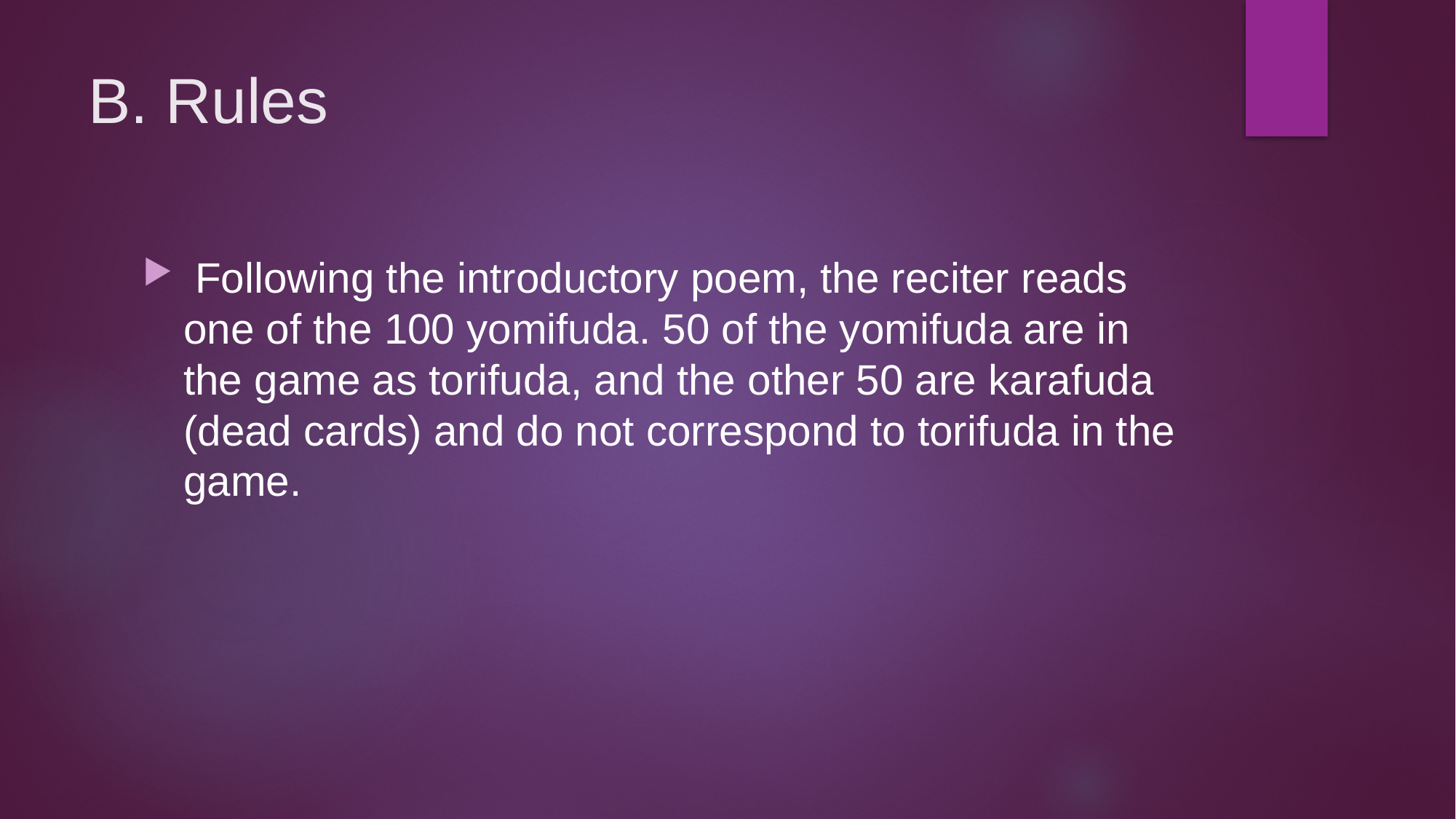

# B. Rules
 Following the introductory poem, the reciter reads one of the 100 yomifuda. 50 of the yomifuda are in the game as torifuda, and the other 50 are karafuda (dead cards) and do not correspond to torifuda in the game.